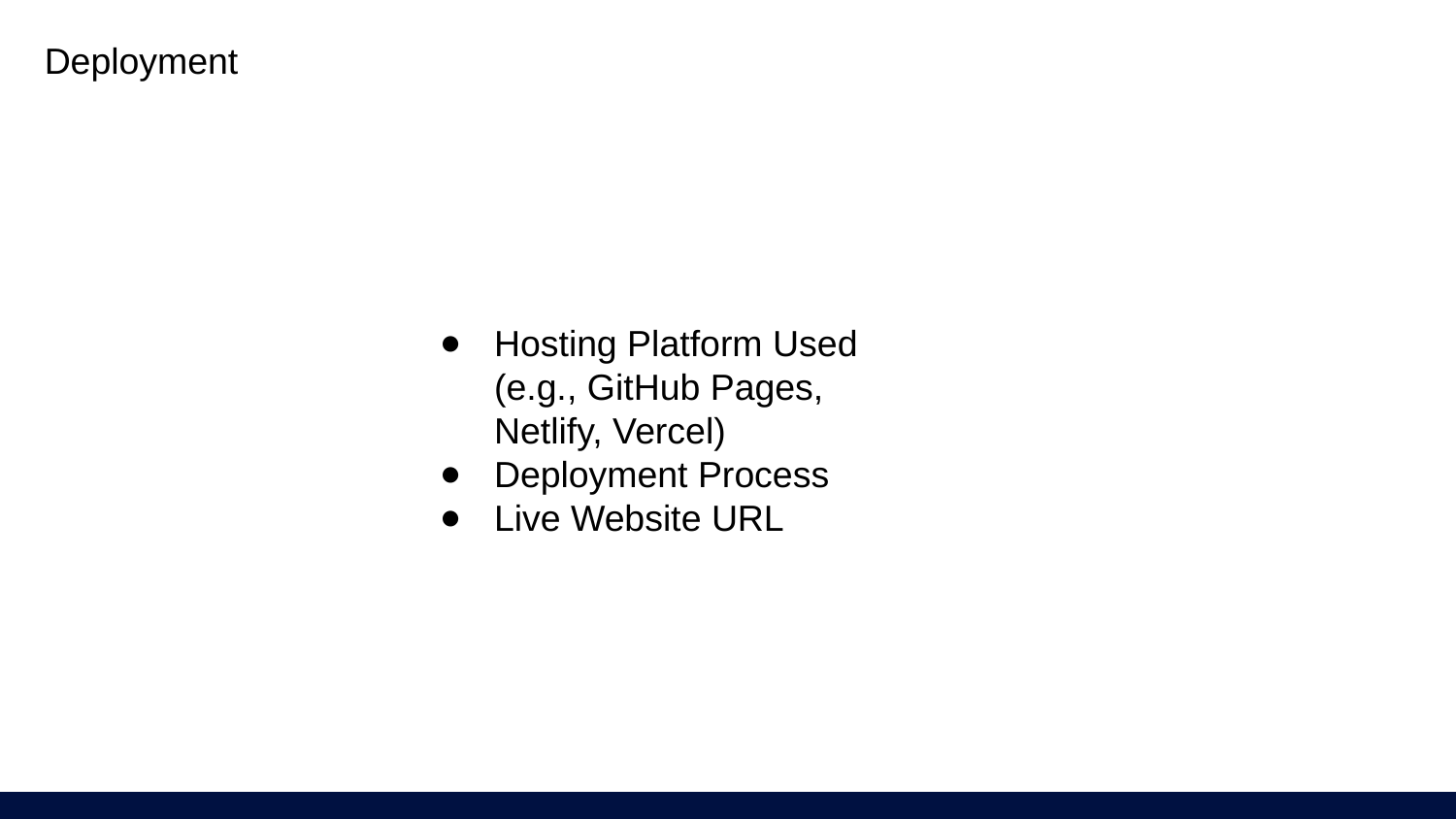

Deployment
Hosting Platform Used (e.g., GitHub Pages, Netlify, Vercel)
Deployment Process
Live Website URL